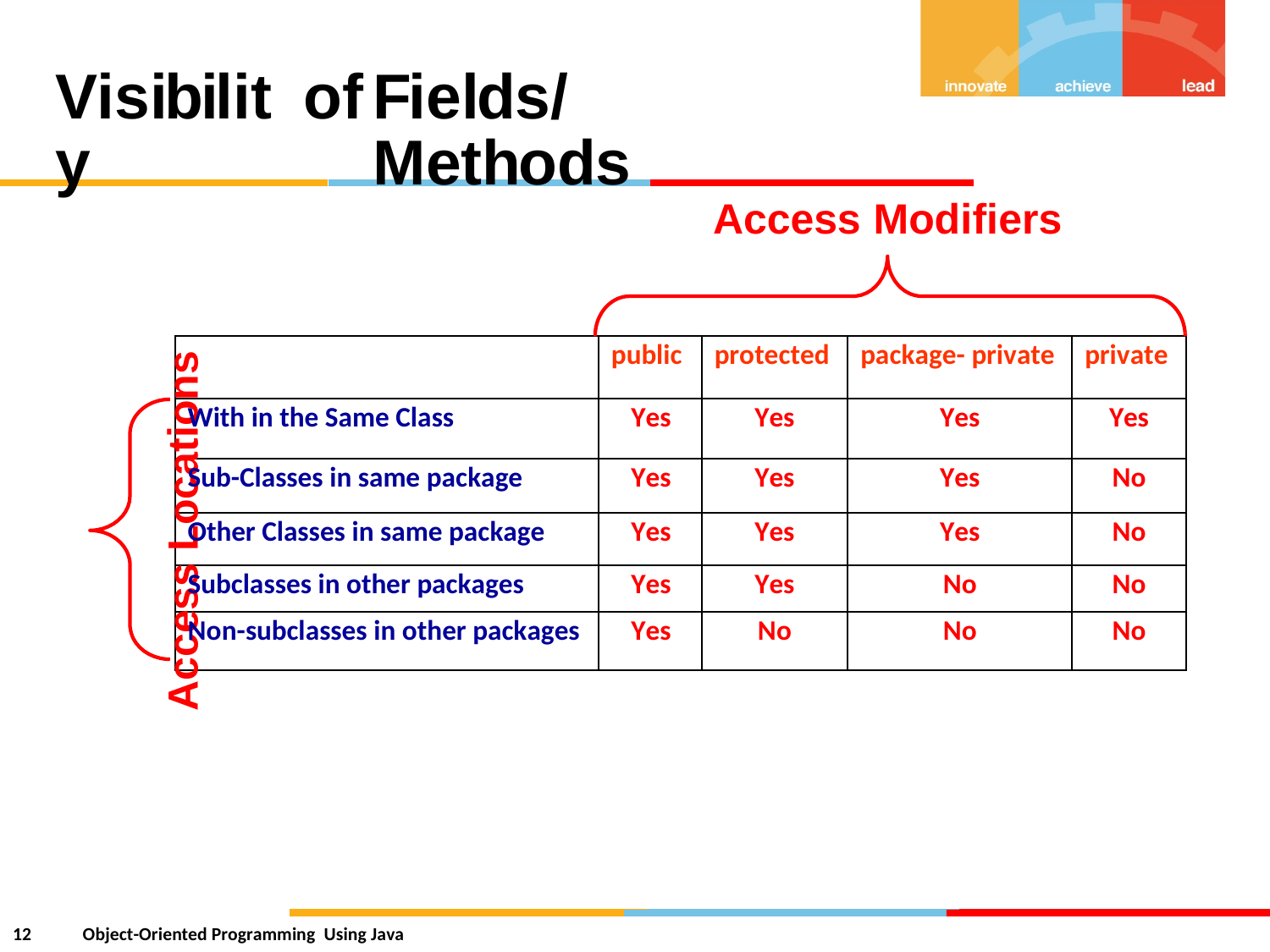

Visibility
of
Fields/Methods

Access
Modifiers

public
protected
package- private
private

With in the Same Class
Yes
Yes
Yes
Yes

Sub-Classes in same package
Yes
Yes
Yes
No
Access Locations

Other Classes in same package
Yes
Yes
Yes
No

Subclasses in other packages
Yes
Yes
No
No

Non-subclasses in other packages
Yes
No
No
No

12
Object-Oriented Programming  Using Java